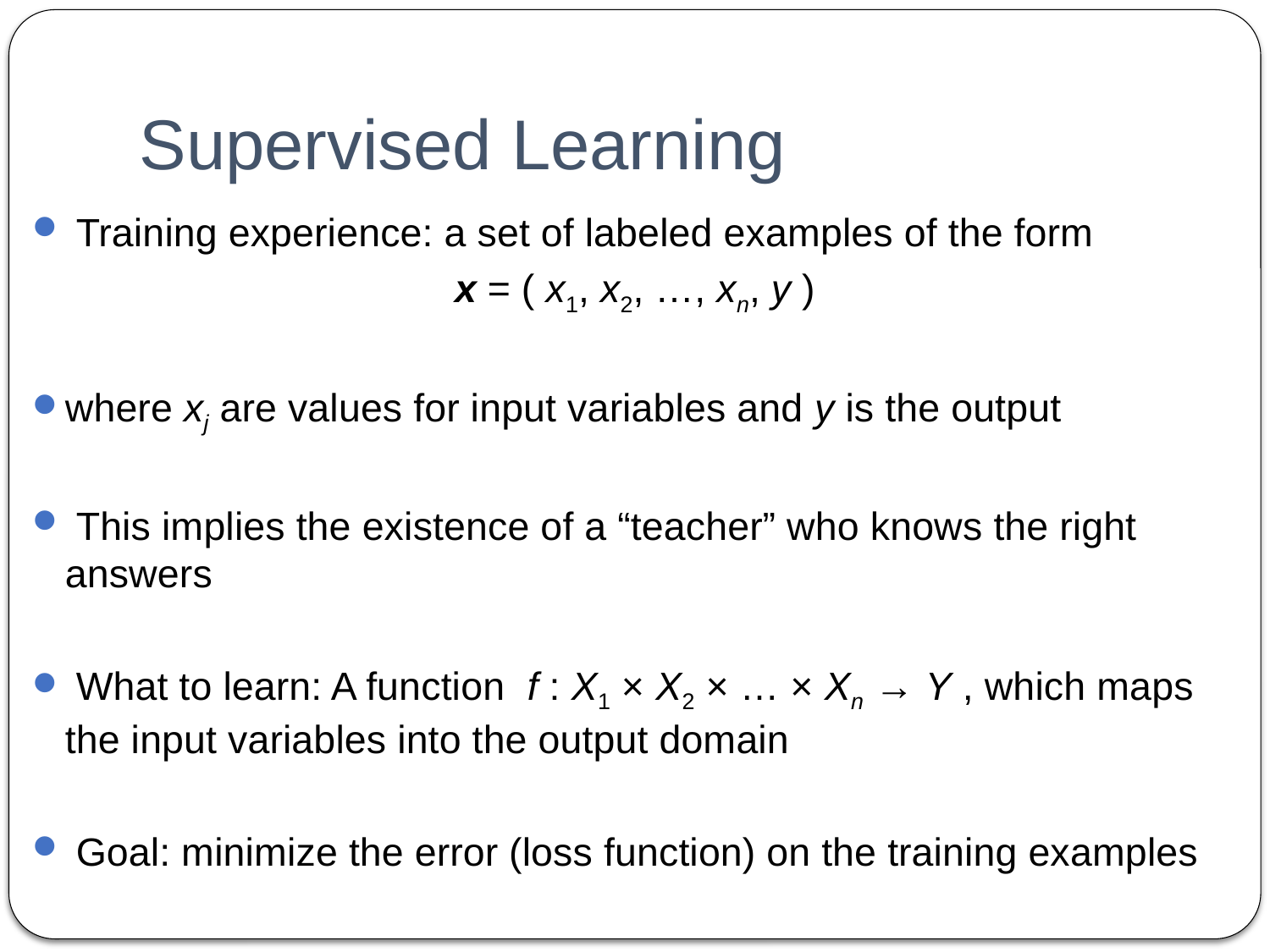

# Supervised Learning
 Training experience: a set of labeled examples of the form
x = ( x1, x2, …, xn, y )

where xj are values for input variables and y is the output

 This implies the existence of a “teacher” who knows the right answers

 What to learn: A function  f : X1 × X2 × … × Xn → Y , which maps the input variables into the output domain

 Goal: minimize the error (loss function) on the training examples